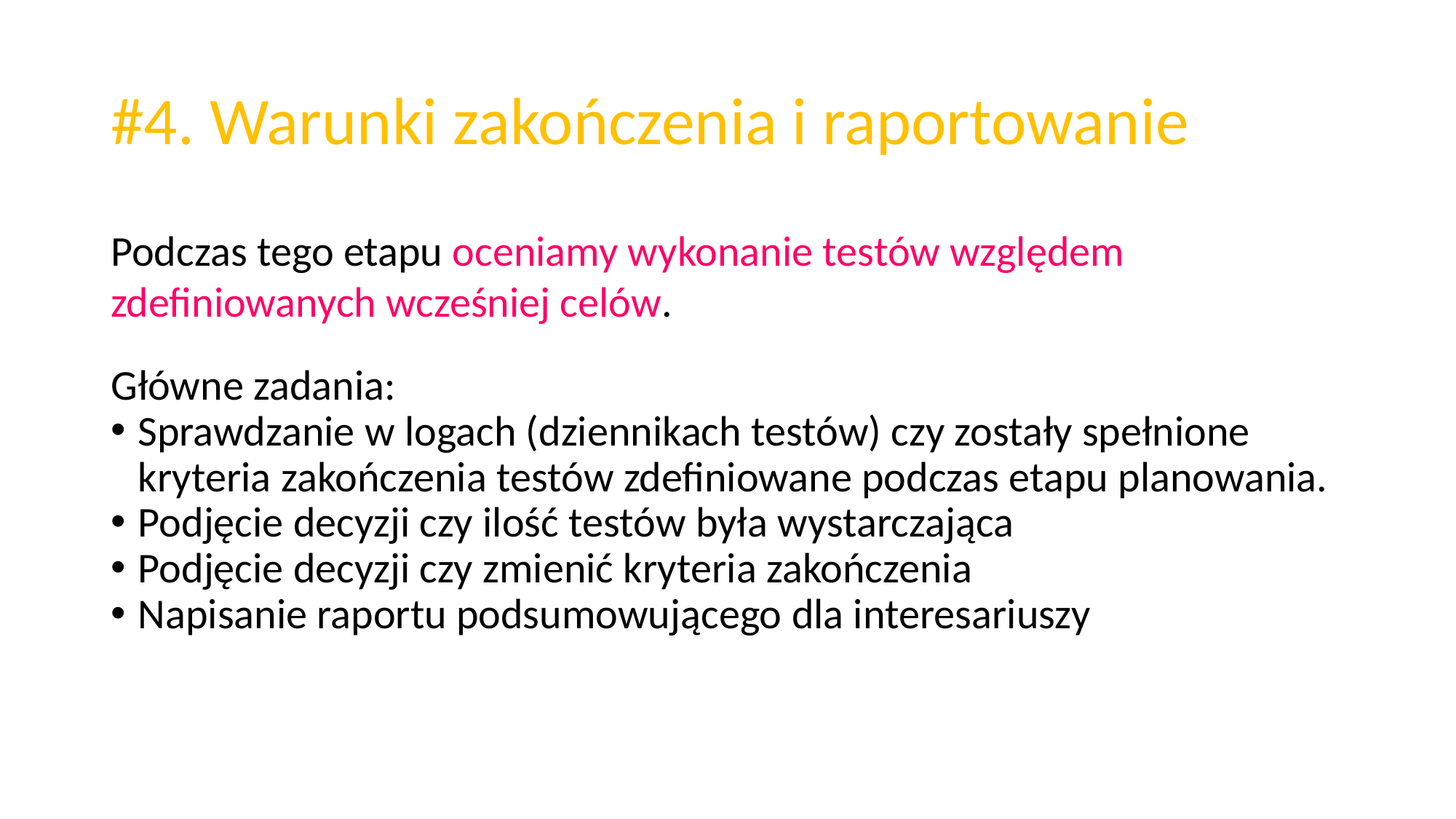

#4. Warunki zakończenia i raportowanie
Podczas tego etapu oceniamy wykonanie testów względem zdefiniowanych wcześniej celów.

Główne zadania:
Sprawdzanie w logach (dziennikach testów) czy zostały spełnione kryteria zakończenia testów zdefiniowane podczas etapu planowania.
Podjęcie decyzji czy ilość testów była wystarczająca
Podjęcie decyzji czy zmienić kryteria zakończenia
Napisanie raportu podsumowującego dla interesariuszy